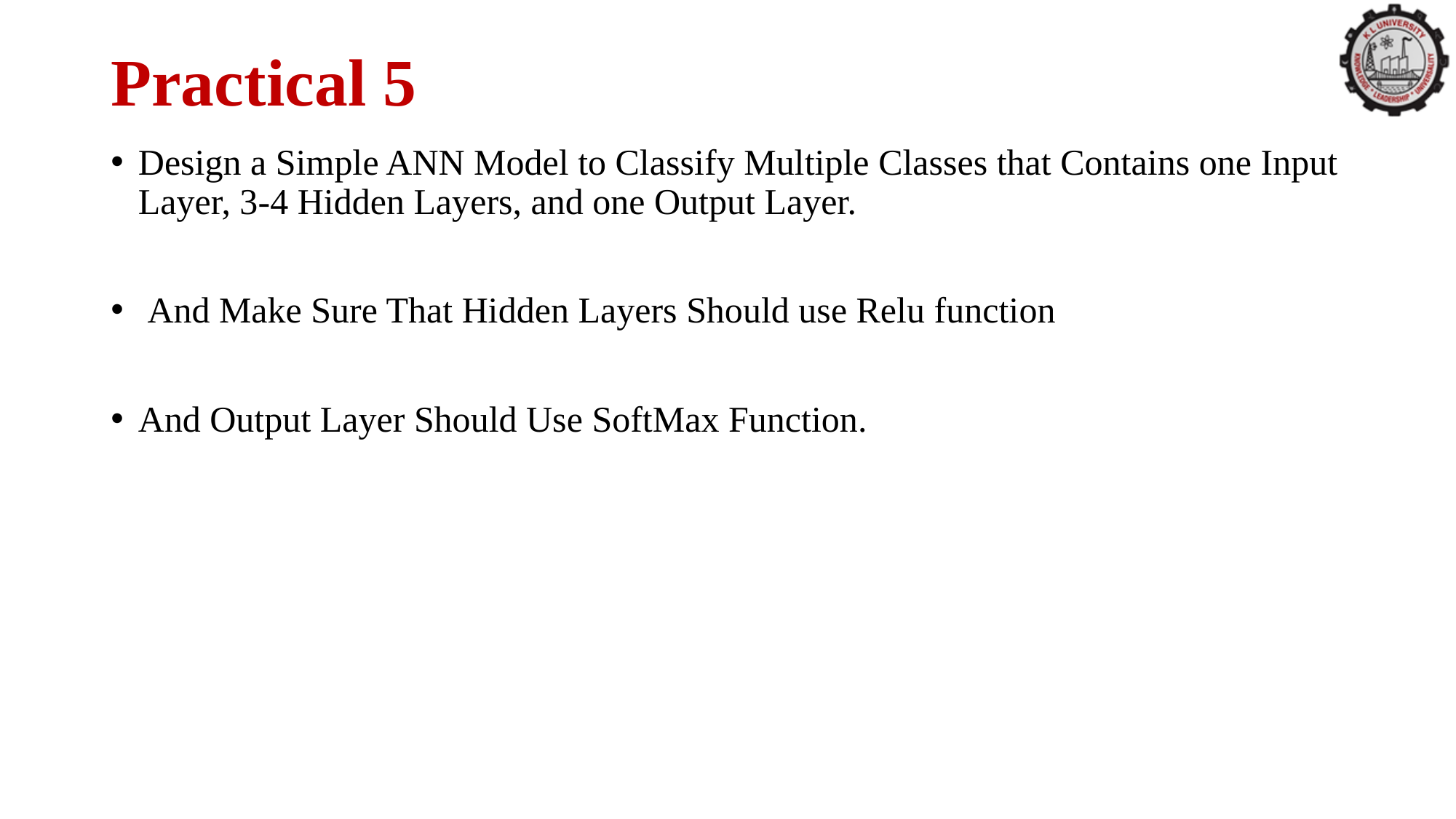

# Practical 5
Design a Simple ANN Model to Classify Multiple Classes that Contains one Input Layer, 3-4 Hidden Layers, and one Output Layer.

 And Make Sure That Hidden Layers Should use Relu function

And Output Layer Should Use SoftMax Function.